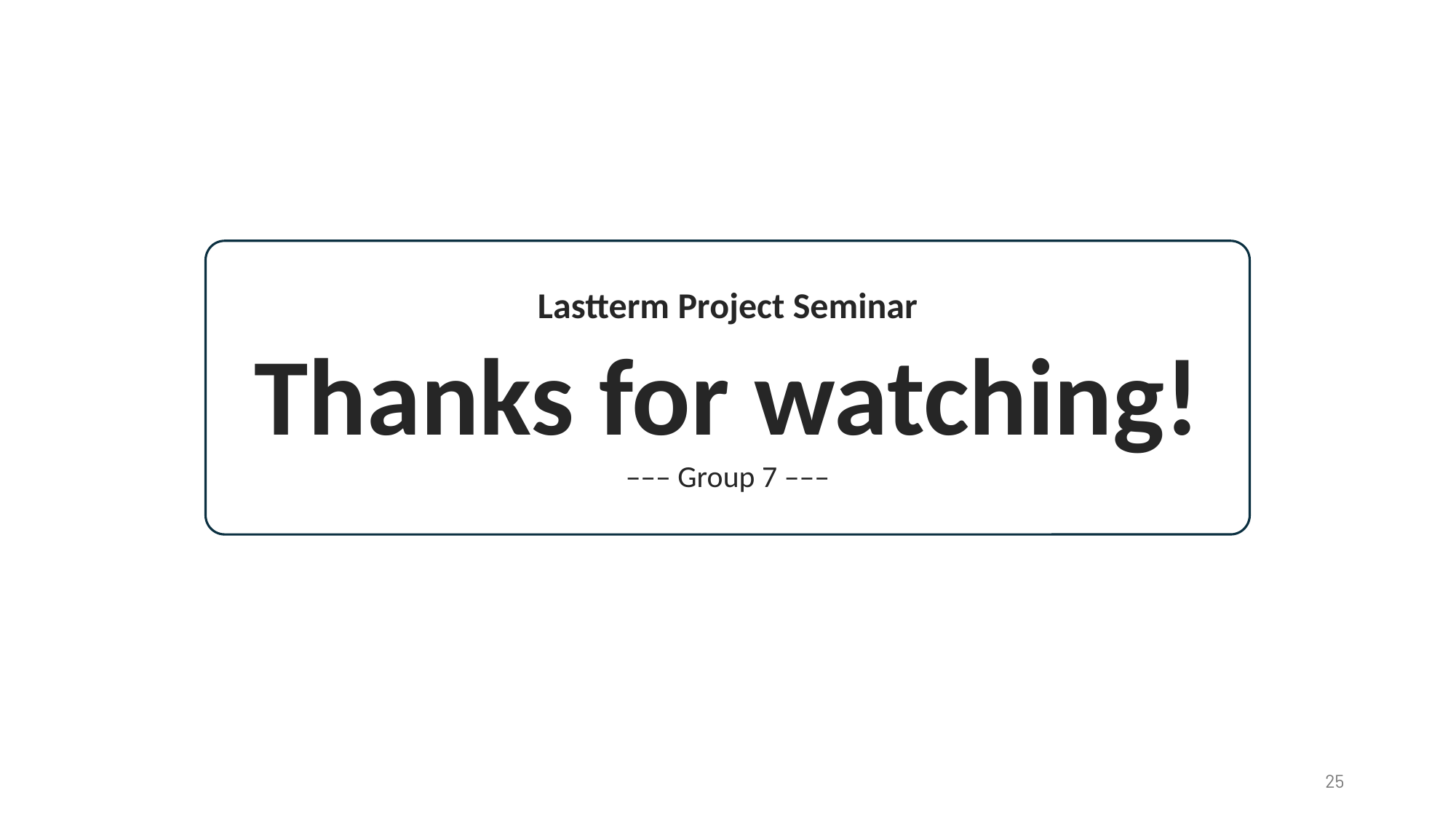

Lastterm Project Seminar
Thanks for watching!
––– Group 7 –––
25